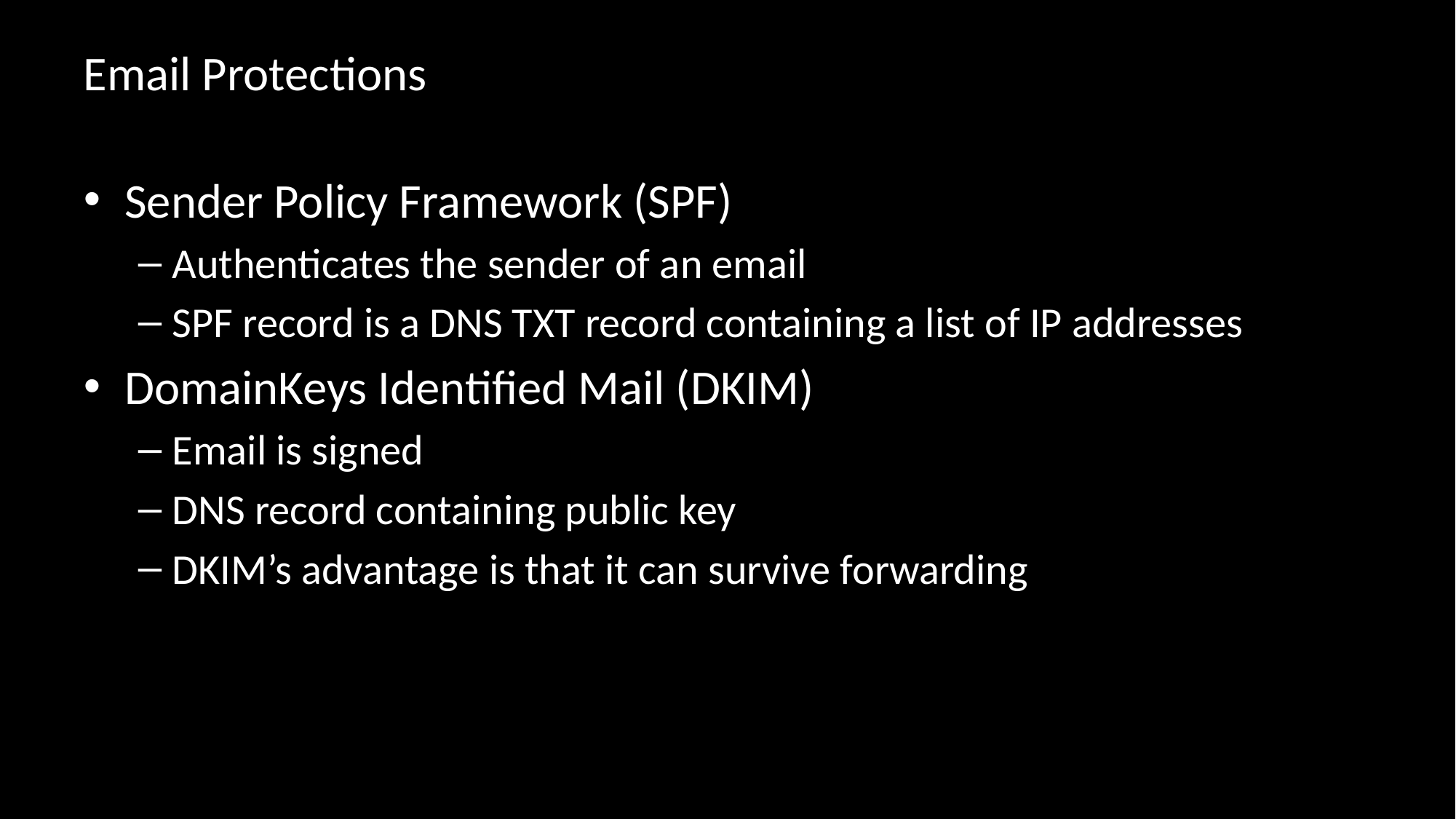

# Email Protections
Sender Policy Framework (SPF)
Authenticates the sender of an email
SPF record is a DNS TXT record containing a list of IP addresses
DomainKeys Identified Mail (DKIM)
Email is signed
DNS record containing public key
DKIM’s advantage is that it can survive forwarding